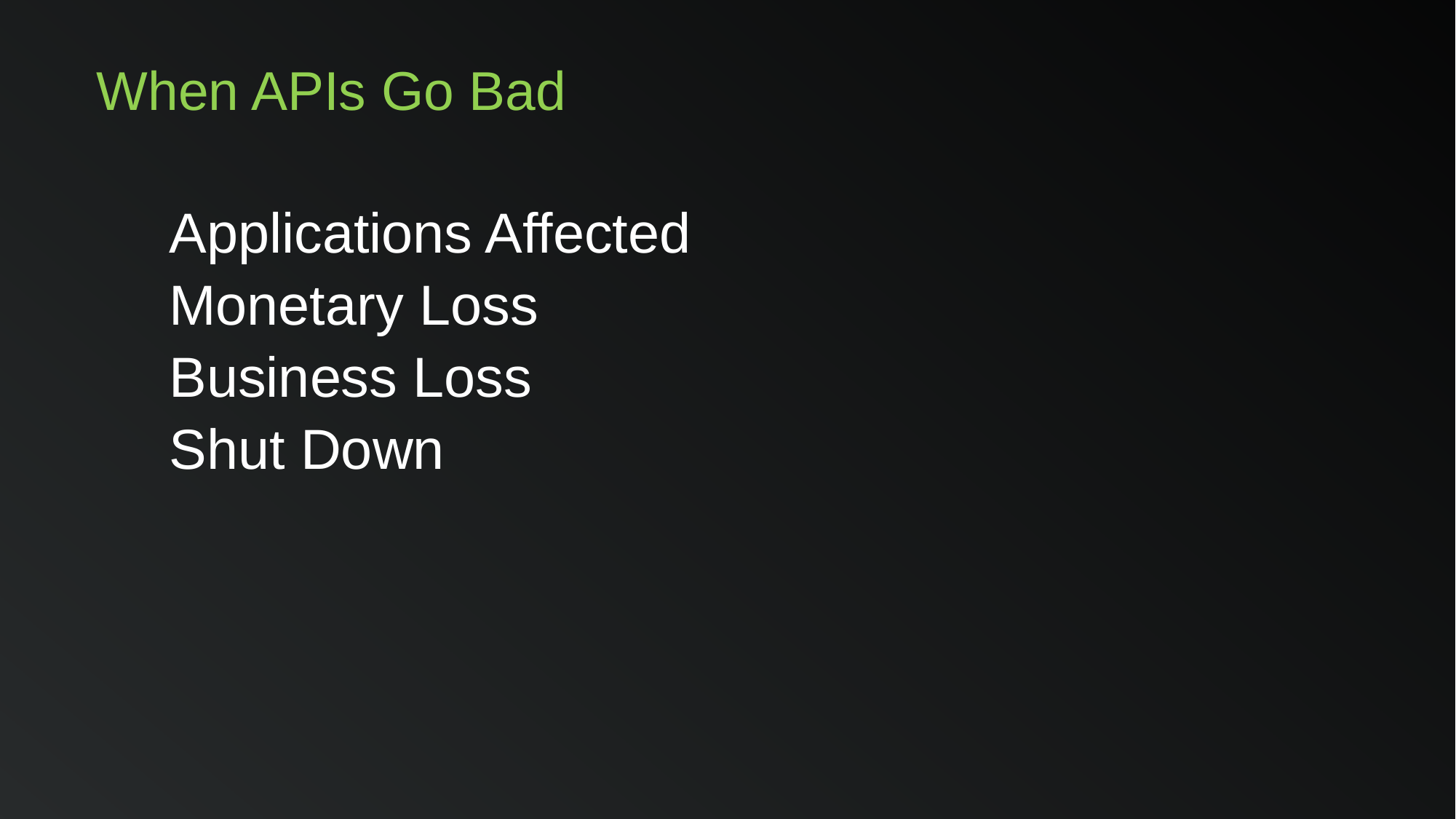

When APIs Go Bad

Applications Affected
Monetary Loss
Business Loss
Shut Down